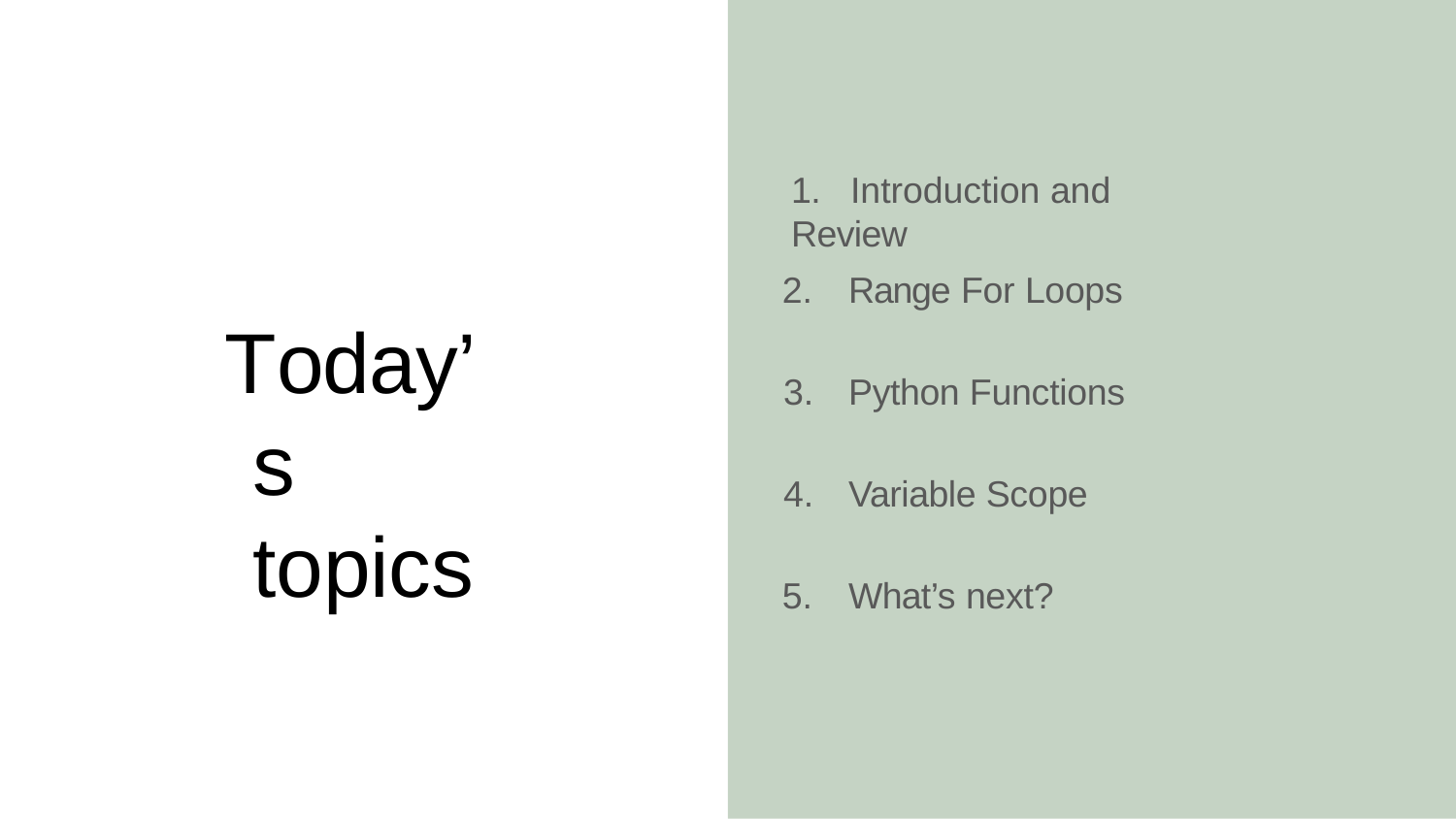

# 1.	Introduction and Review
Range For Loops

Python Functions

Variable Scope

What’s next?
Today’s topics